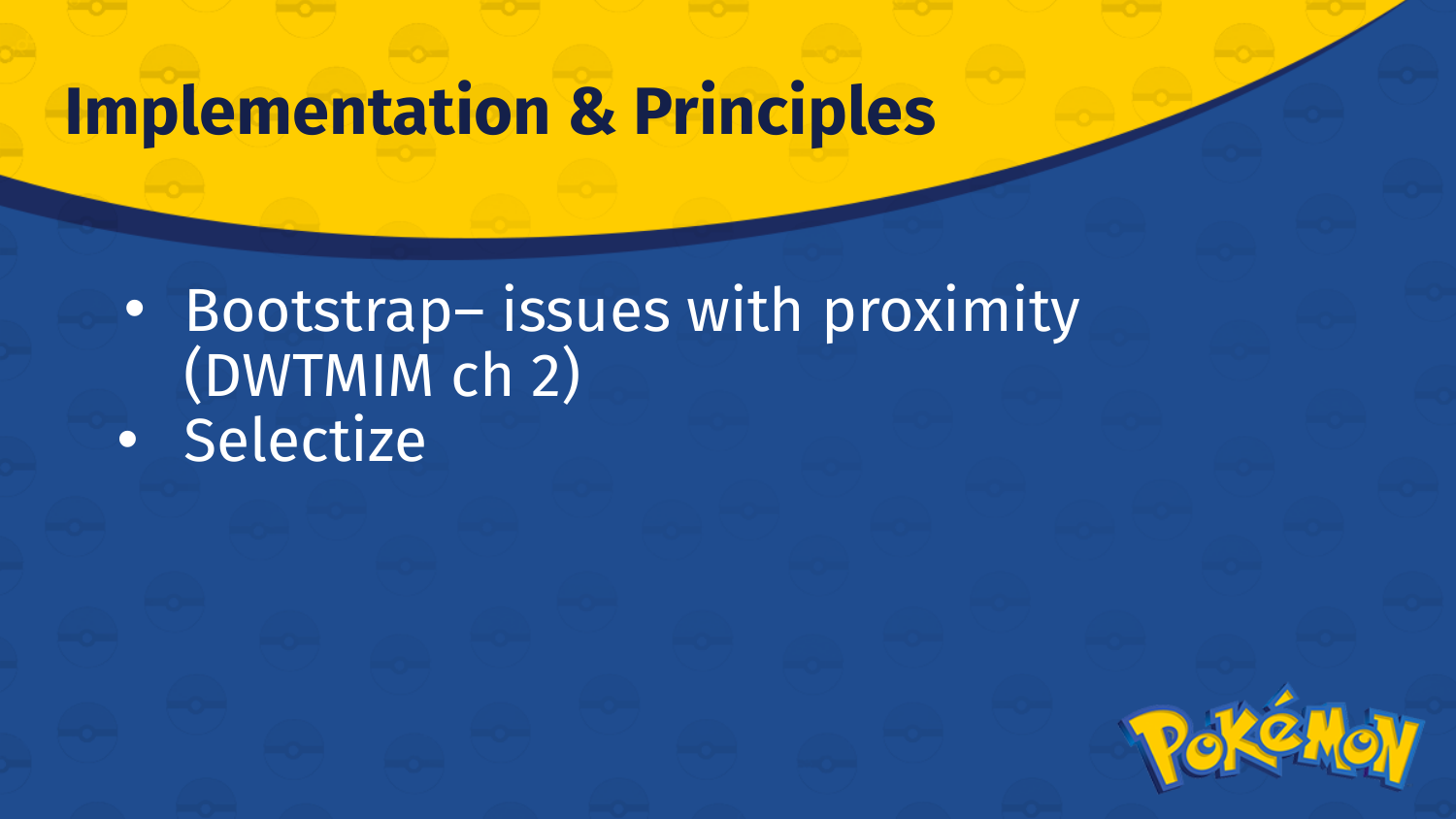

# Implementation & Principles
Bootstrap– issues with proximity (DWTMIM ch 2)
Selectize